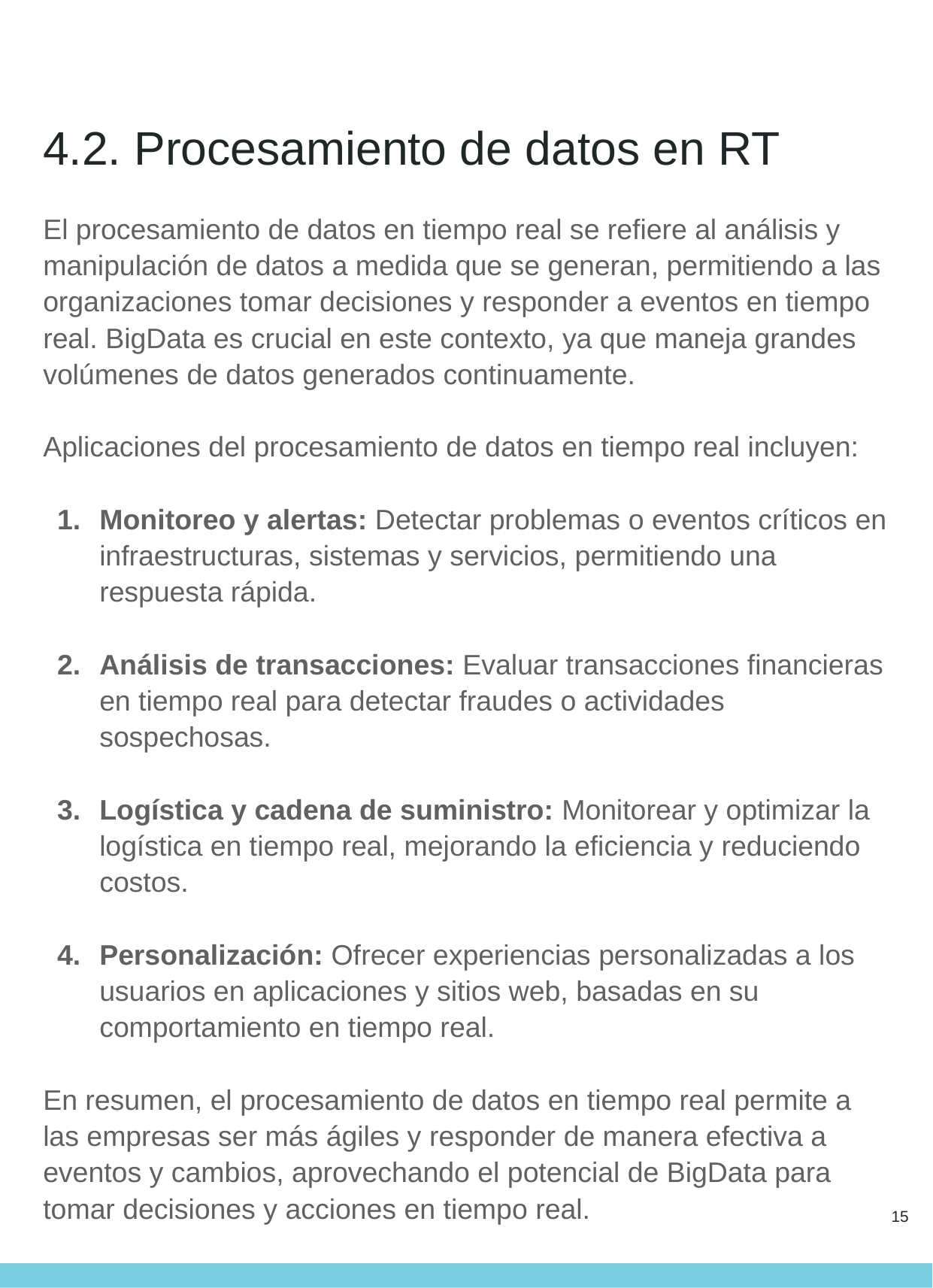

# 4.2. Procesamiento de datos en RT
El procesamiento de datos en tiempo real se refiere al análisis y manipulación de datos a medida que se generan, permitiendo a las organizaciones tomar decisiones y responder a eventos en tiempo real. BigData es crucial en este contexto, ya que maneja grandes volúmenes de datos generados continuamente.

Aplicaciones del procesamiento de datos en tiempo real incluyen:

Monitoreo y alertas: Detectar problemas o eventos críticos en infraestructuras, sistemas y servicios, permitiendo una respuesta rápida.

Análisis de transacciones: Evaluar transacciones financieras en tiempo real para detectar fraudes o actividades sospechosas.

Logística y cadena de suministro: Monitorear y optimizar la logística en tiempo real, mejorando la eficiencia y reduciendo costos.

Personalización: Ofrecer experiencias personalizadas a los usuarios en aplicaciones y sitios web, basadas en su comportamiento en tiempo real.

En resumen, el procesamiento de datos en tiempo real permite a las empresas ser más ágiles y responder de manera efectiva a eventos y cambios, aprovechando el potencial de BigData para tomar decisiones y acciones en tiempo real.
15